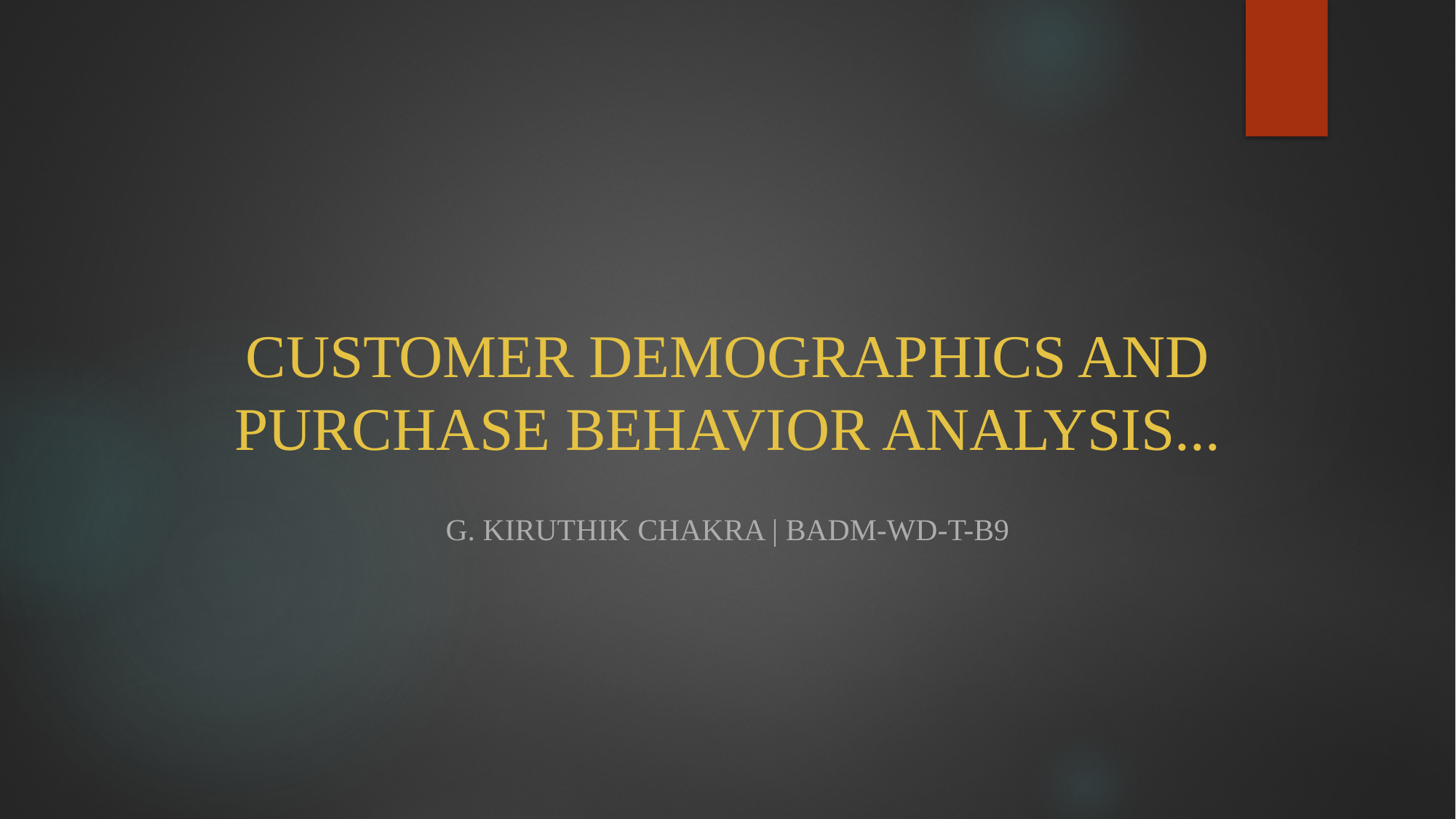

# CUSTOMER DEMOGRAPHICS AND PURCHASE BEHAVIOR ANALYSIS...
G. Kiruthik Chakra | BADM-WD-T-B9